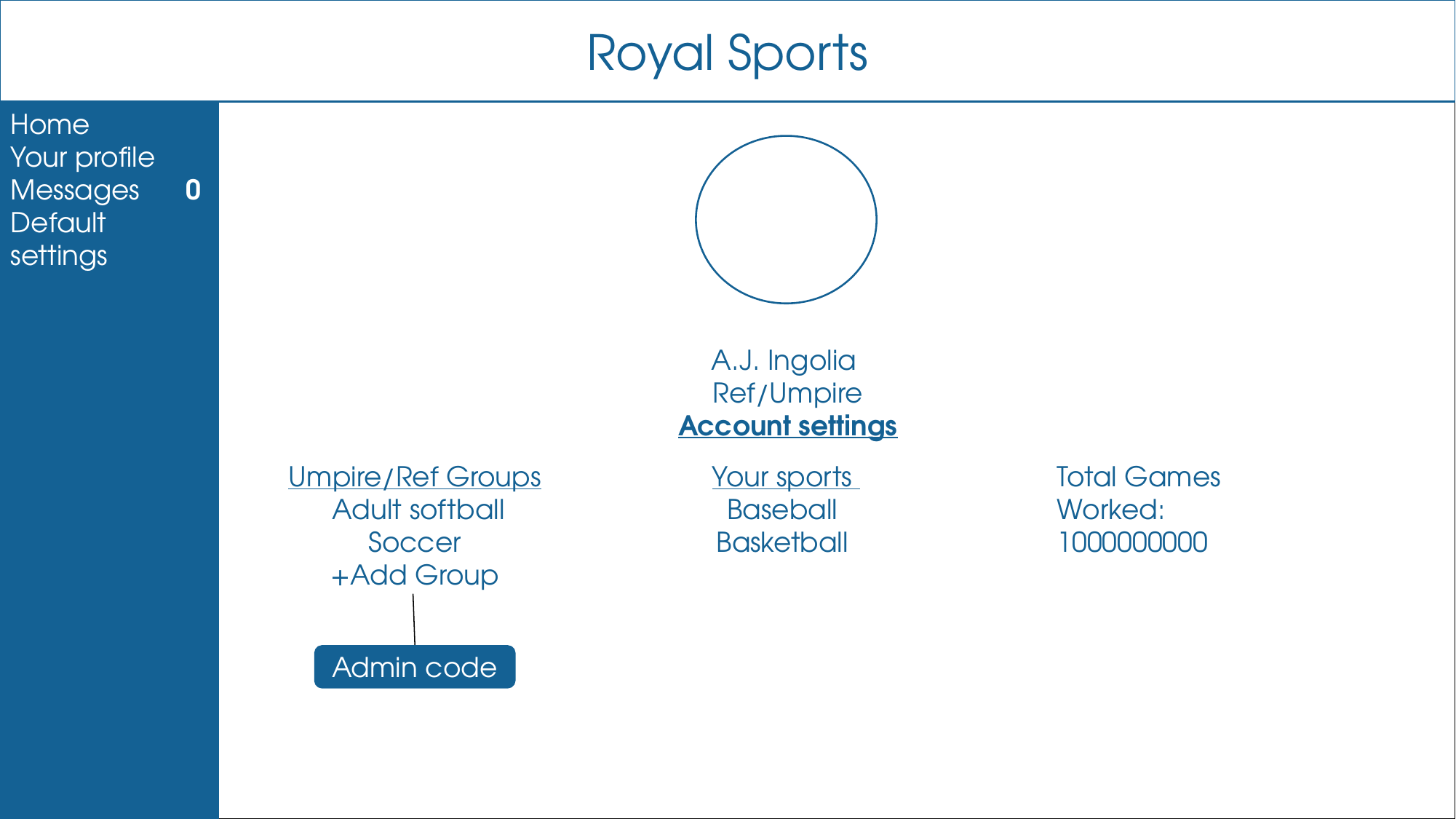

Royal Sports

Home
Your profile
Messages      0
Default settings

A.J. Ingolia
Ref/Umpire
Account settings
Umpire/Ref Groups
 Adult softball
Soccer
+Add Group
Your sports
Baseball
Basketball
Total Games Worked:
1000000000
Admin code